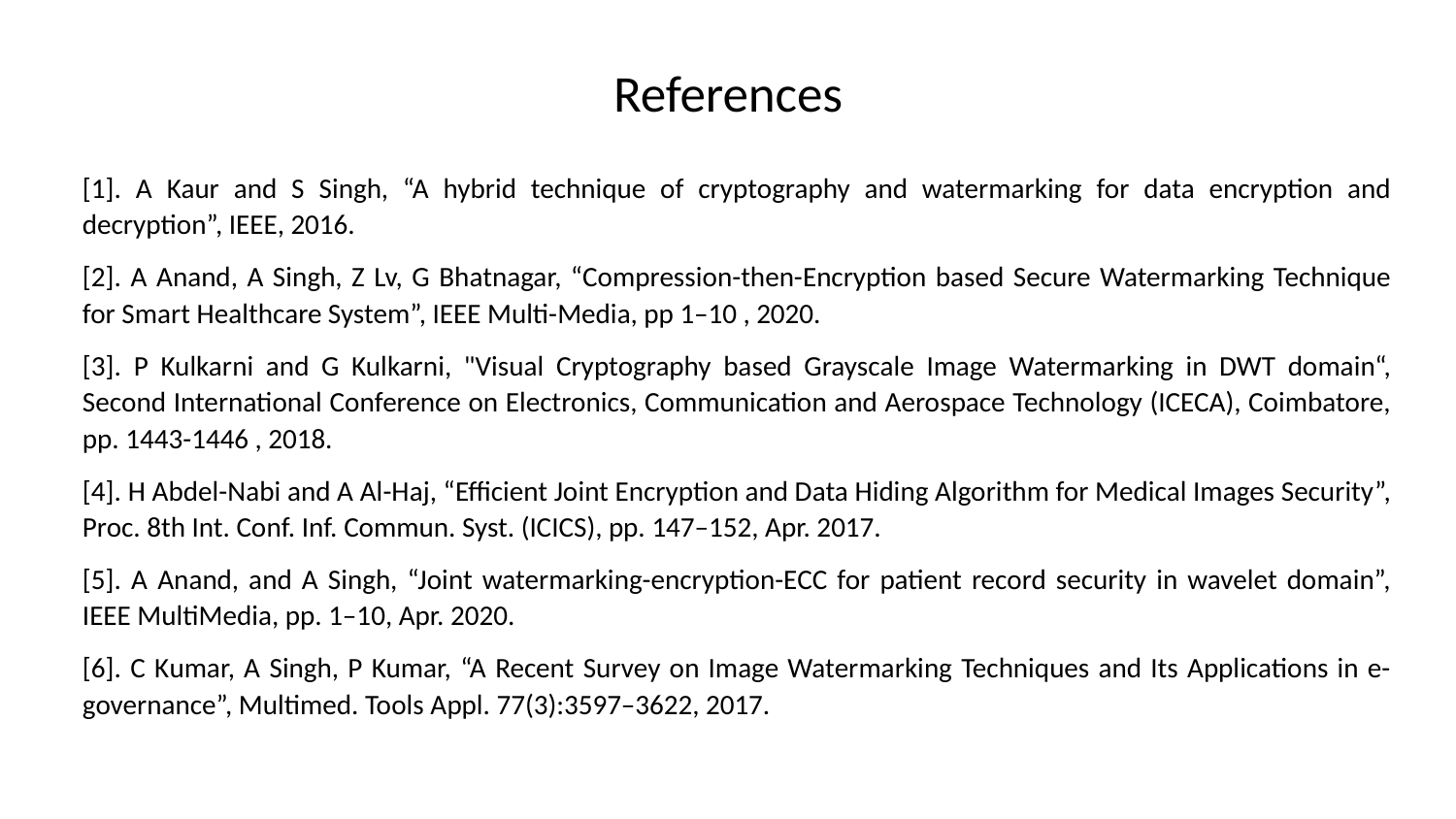

# References
[1]. A Kaur and S Singh, “A hybrid technique of cryptography and watermarking for data encryption and decryption”, IEEE, 2016.
[2]. A Anand, A Singh, Z Lv, G Bhatnagar, “Compression-then-Encryption based Secure Watermarking Technique for Smart Healthcare System”, IEEE Multi-Media, pp 1–10 , 2020.
[3]. P Kulkarni and G Kulkarni, "Visual Cryptography based Grayscale Image Watermarking in DWT domain“, Second International Conference on Electronics, Communication and Aerospace Technology (ICECA), Coimbatore, pp. 1443-1446 , 2018.
[4]. H Abdel-Nabi and A Al-Haj, “Efficient Joint Encryption and Data Hiding Algorithm for Medical Images Security”, Proc. 8th Int. Conf. Inf. Commun. Syst. (ICICS), pp. 147–152, Apr. 2017.
[5]. A Anand, and A Singh, “Joint watermarking-encryption-ECC for patient record security in wavelet domain”, IEEE MultiMedia, pp. 1–10, Apr. 2020.
[6]. C Kumar, A Singh, P Kumar, “A Recent Survey on Image Watermarking Techniques and Its Applications in e-governance”, Multimed. Tools Appl. 77(3):3597–3622, 2017.